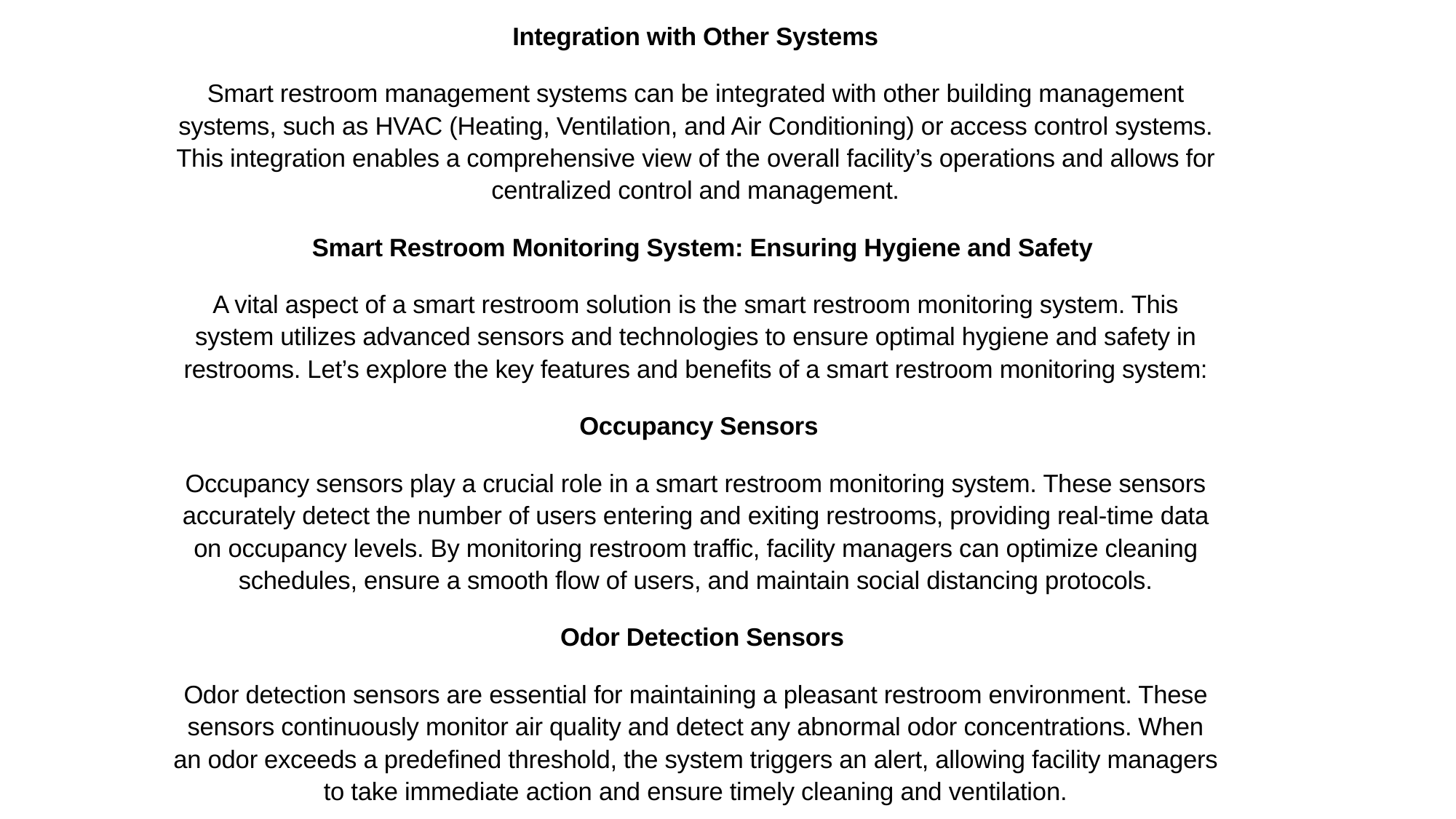

Integration with Other Systems
Smart restroom management systems can be integrated with other building management systems, such as HVAC (Heating, Ventilation, and Air Conditioning) or access control systems. This integration enables a comprehensive view of the overall facility’s operations and allows for centralized control and management.
  Smart Restroom Monitoring System: Ensuring Hygiene and Safety
A vital aspect of a smart restroom solution is the smart restroom monitoring system. This system utilizes advanced sensors and technologies to ensure optimal hygiene and safety in restrooms. Let’s explore the key features and benefits of a smart restroom monitoring system:
 Occupancy Sensors
Occupancy sensors play a crucial role in a smart restroom monitoring system. These sensors accurately detect the number of users entering and exiting restrooms, providing real-time data on occupancy levels. By monitoring restroom traffic, facility managers can optimize cleaning schedules, ensure a smooth flow of users, and maintain social distancing protocols.
  Odor Detection Sensors
Odor detection sensors are essential for maintaining a pleasant restroom environment. These sensors continuously monitor air quality and detect any abnormal odor concentrations. When an odor exceeds a predefined threshold, the system triggers an alert, allowing facility managers to take immediate action and ensure timely cleaning and ventilation.